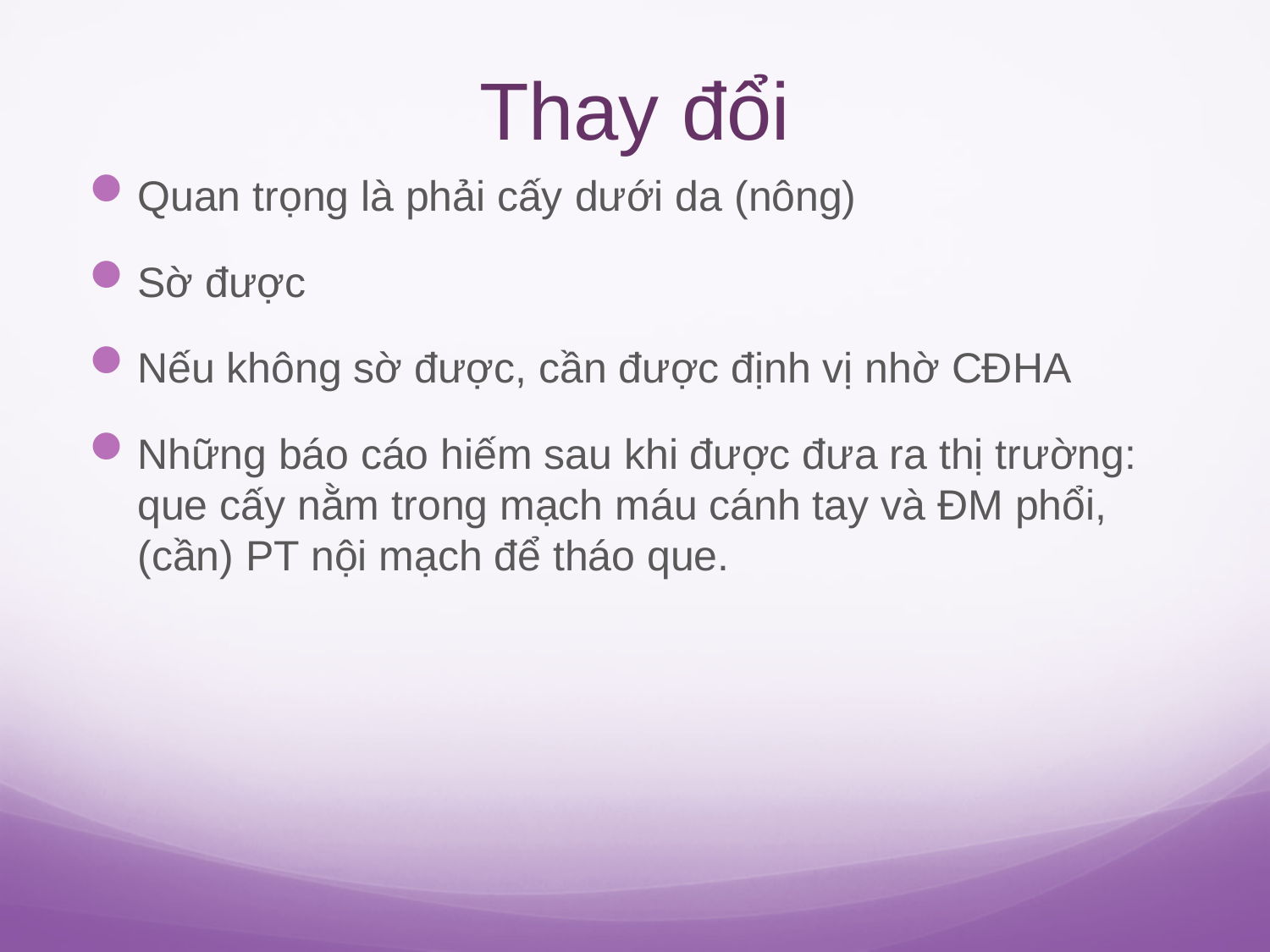

# Thay đổi
Quan trọng là phải cấy dưới da (nông)
Sờ được
Nếu không sờ được, cần được định vị nhờ CĐHA
Những báo cáo hiếm sau khi được đưa ra thị trường: que cấy nằm trong mạch máu cánh tay và ĐM phổi, (cần) PT nội mạch để tháo que.